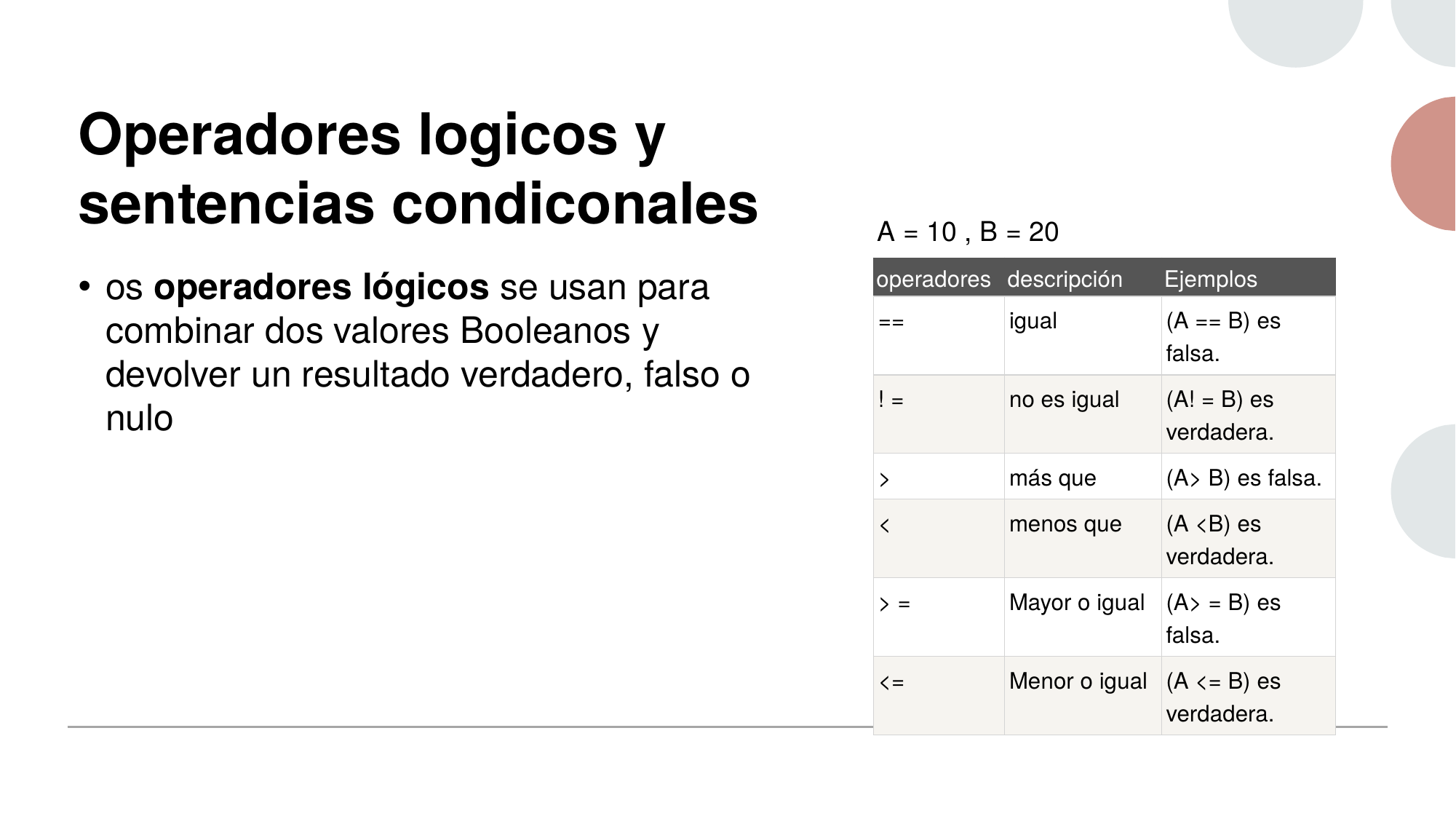

# Operadores logicos y sentencias condiconales
A = 10 , B = 20
| operadores | descripción | Ejemplos |
| --- | --- | --- |
| == | igual | (A == B) es falsa. |
| ! = | no es igual | (A! = B) es verdadera. |
| > | más que | (A> B) es falsa. |
| < | menos que | (A <B) es verdadera. |
| > = | Mayor o igual | (A> = B) es falsa. |
| <= | Menor o igual | (A <= B) es verdadera. |
os operadores lógicos se usan para combinar dos valores Booleanos y devolver un resultado verdadero, falso o nulo